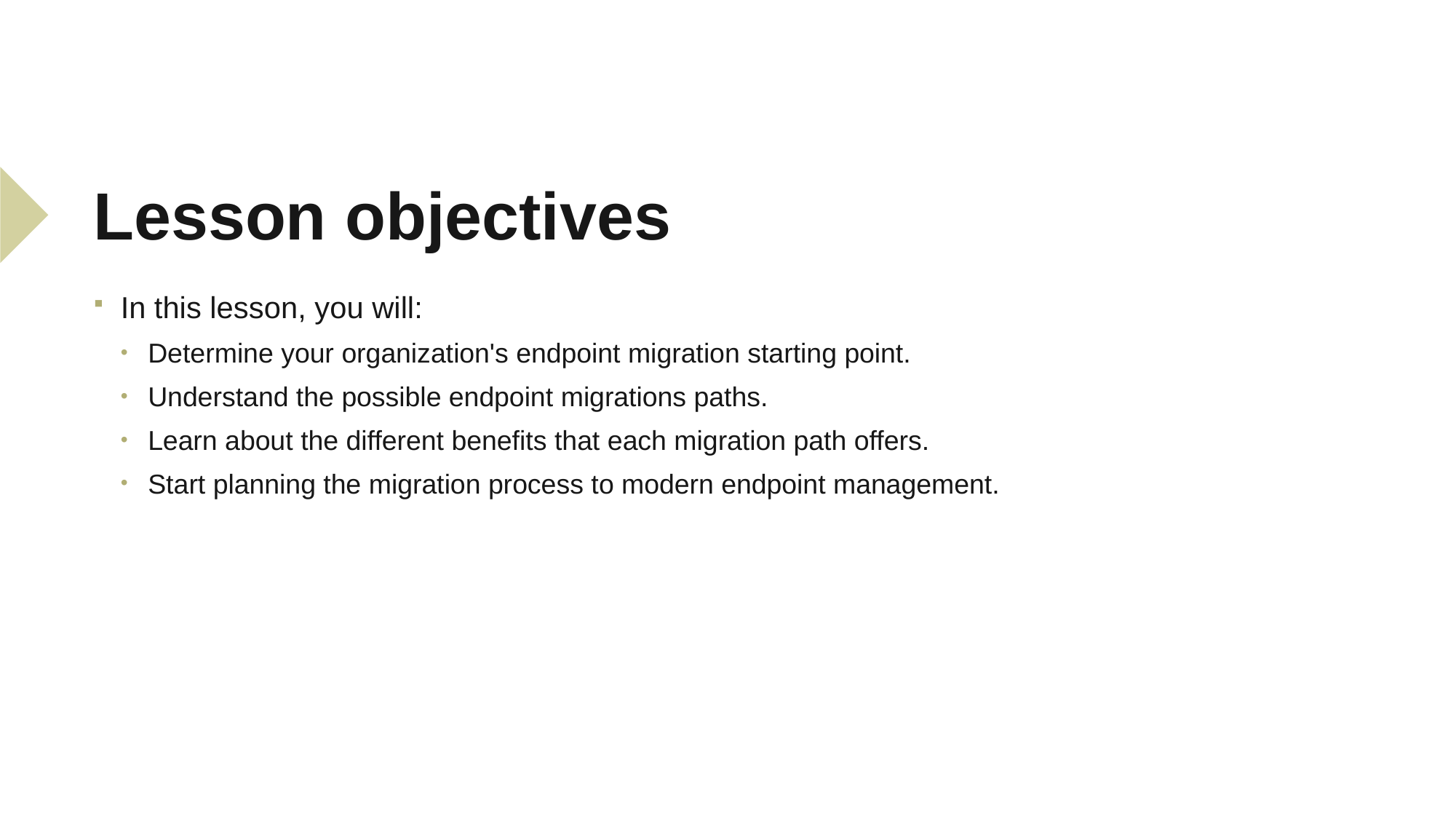

# Lesson objectives
In this lesson, you will:
Determine your organization's endpoint migration starting point.
Understand the possible endpoint migrations paths.
Learn about the different benefits that each migration path offers.
Start planning the migration process to modern endpoint management.